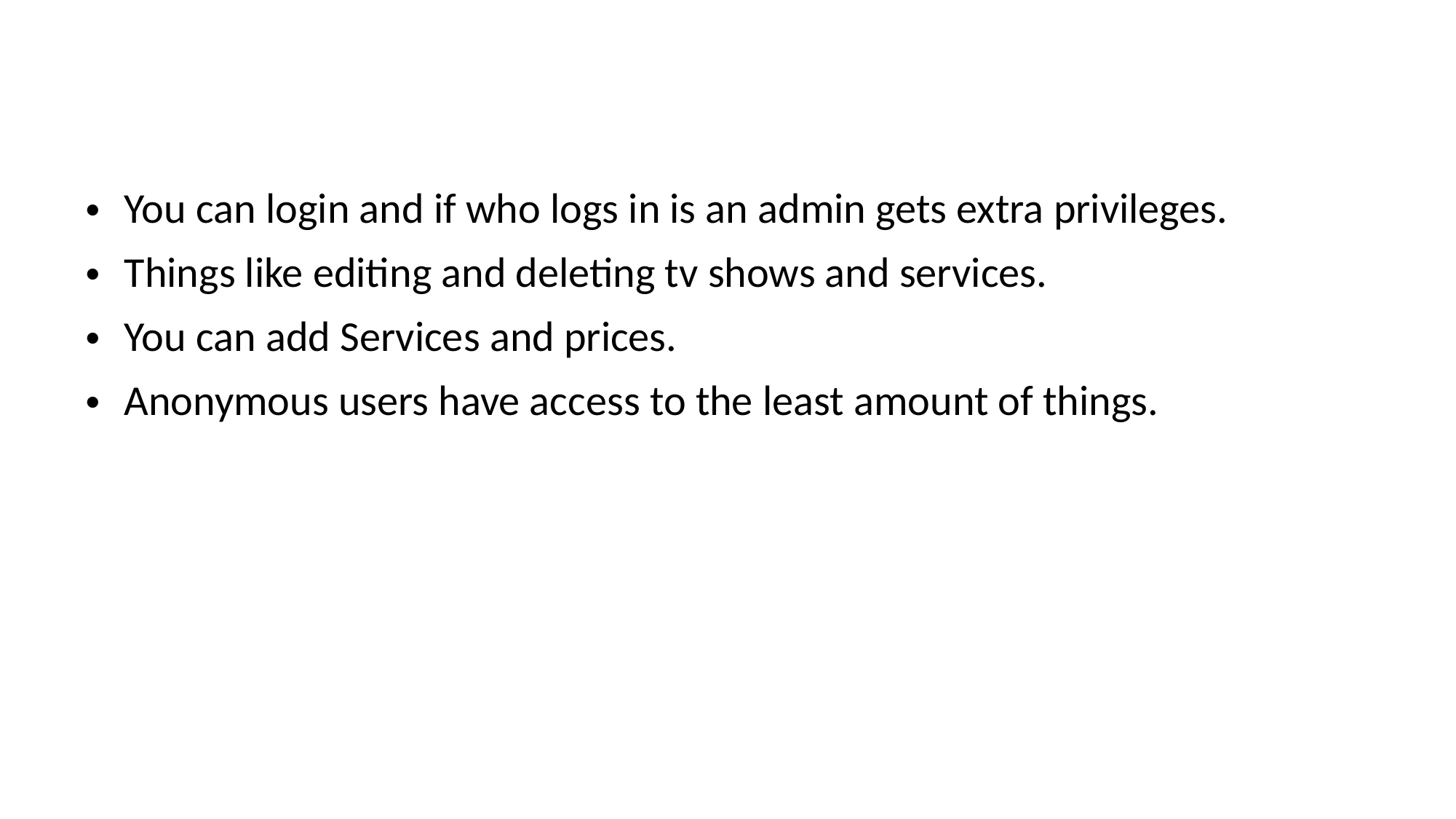

You can login and if who logs in is an admin gets extra privileges.
Things like editing and deleting tv shows and services.
You can add Services and prices.
Anonymous users have access to the least amount of things.